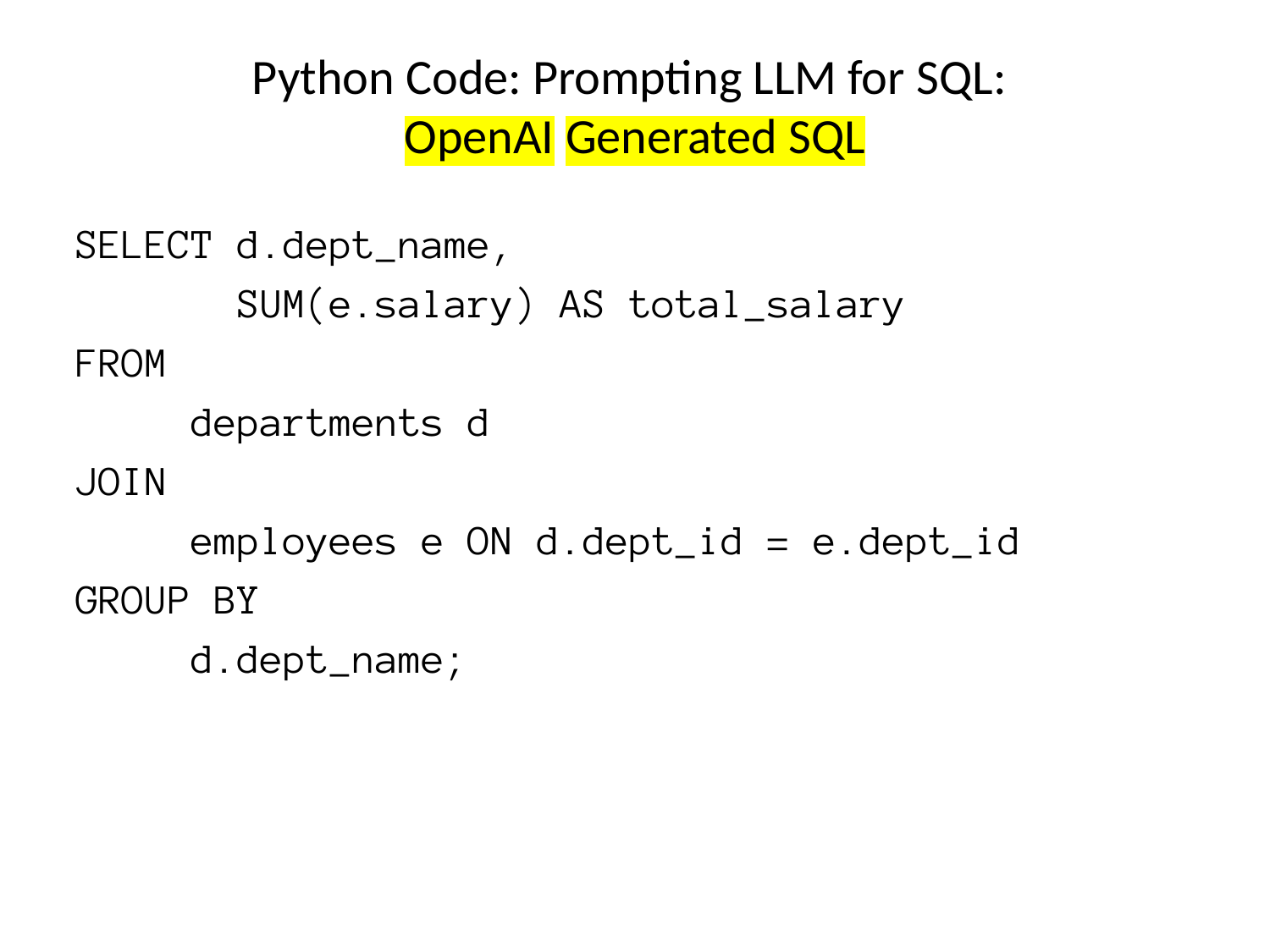

# Python Code: Prompting LLM for SQL: OpenAI Generated SQL
SELECT d.dept_name,
       SUM(e.salary) AS total_salary
FROM
     departments d
JOIN
     employees e ON d.dept_id = e.dept_id
GROUP BY
     d.dept_name;